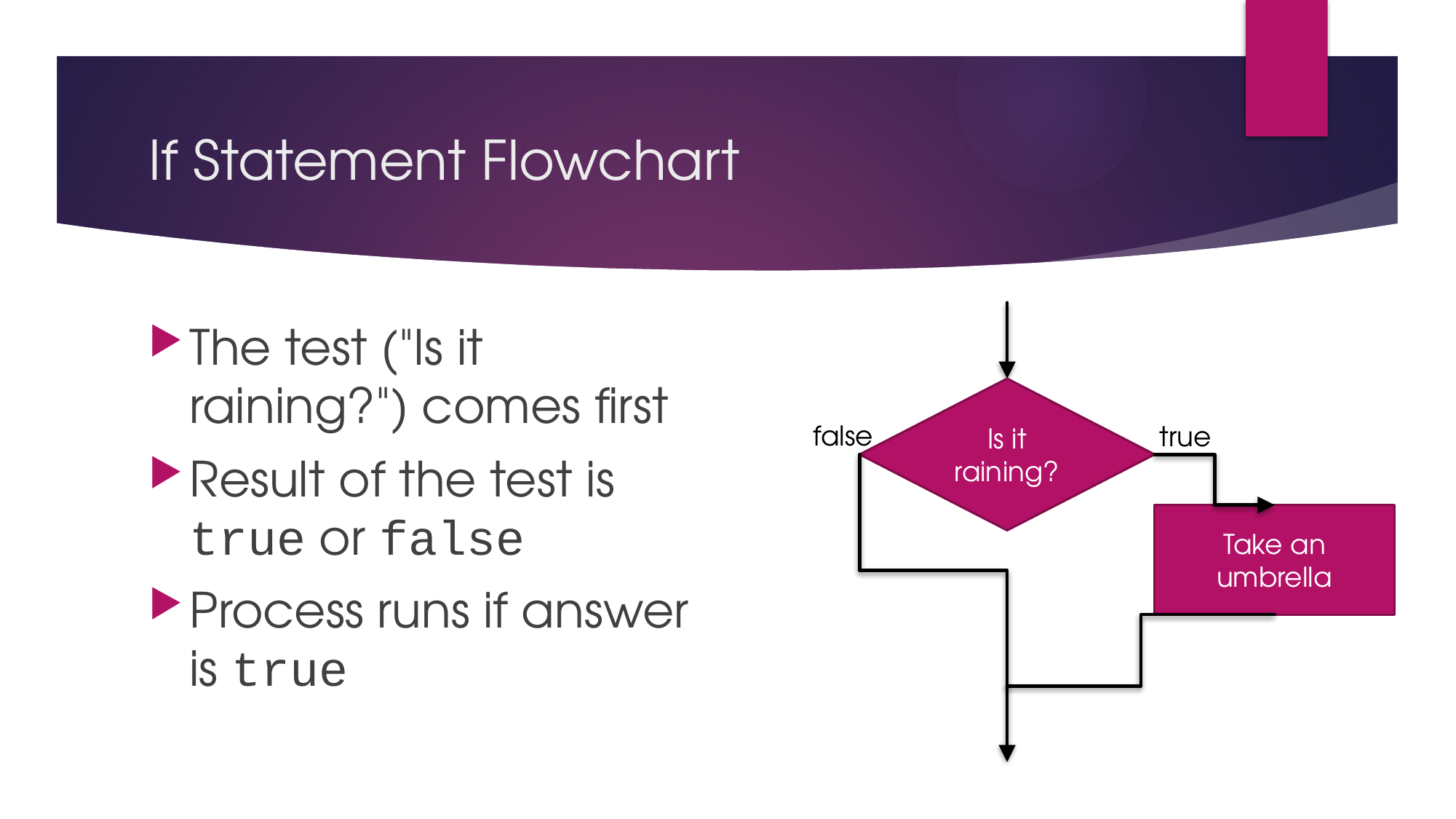

# If Statement Flowchart
Is it raining?
false
true
Take an umbrella
The test ("Is it raining?") comes first
Result of the test is true or false
Process runs if answer is true